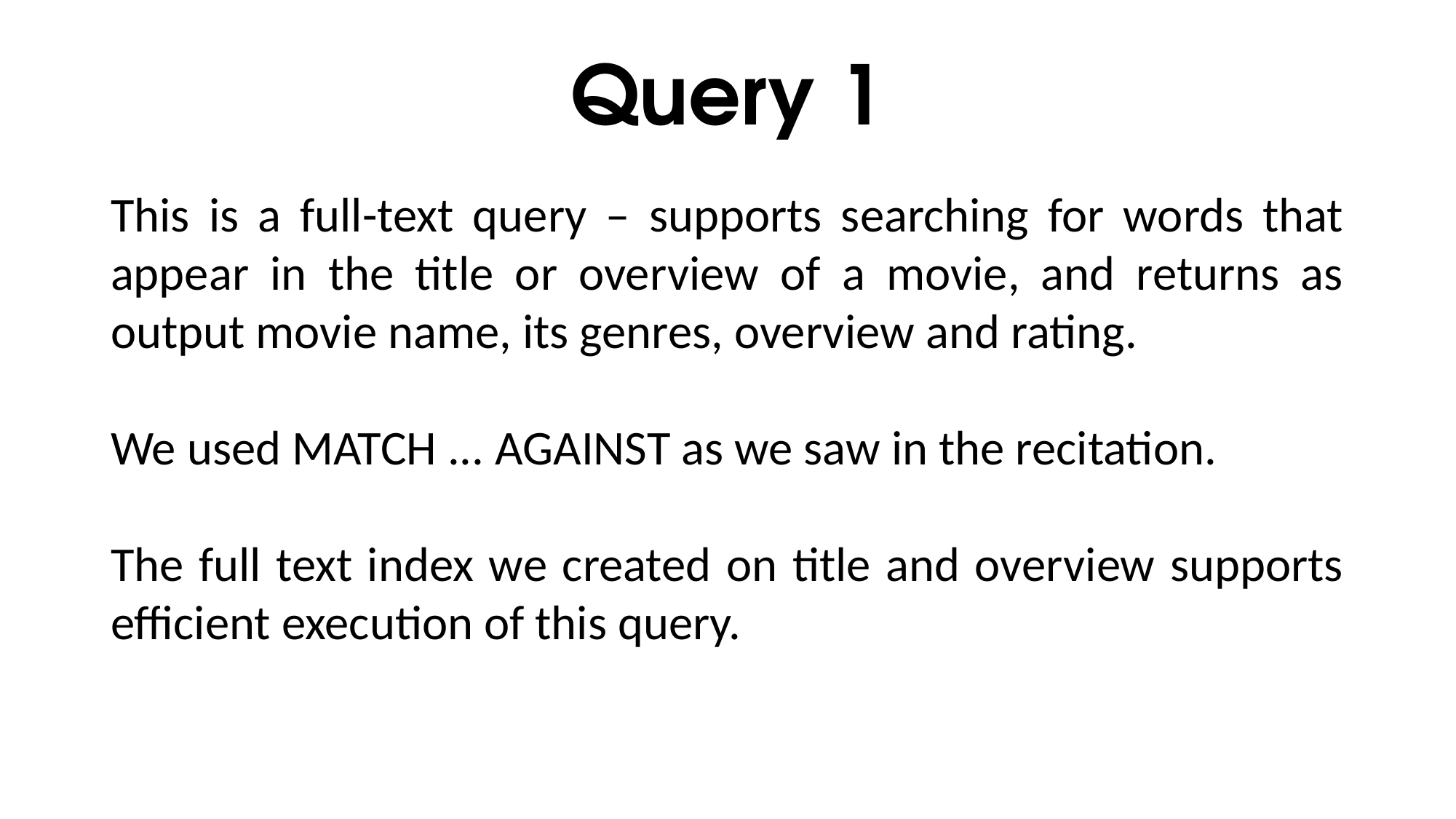

Query 1
This is a full-text query – supports searching for words that appear in the title or overview of a movie, and returns as output movie name, its genres, overview and rating.

We used MATCH ... AGAINST as we saw in the recitation.

The full text index we created on title and overview supports efficient execution of this query.